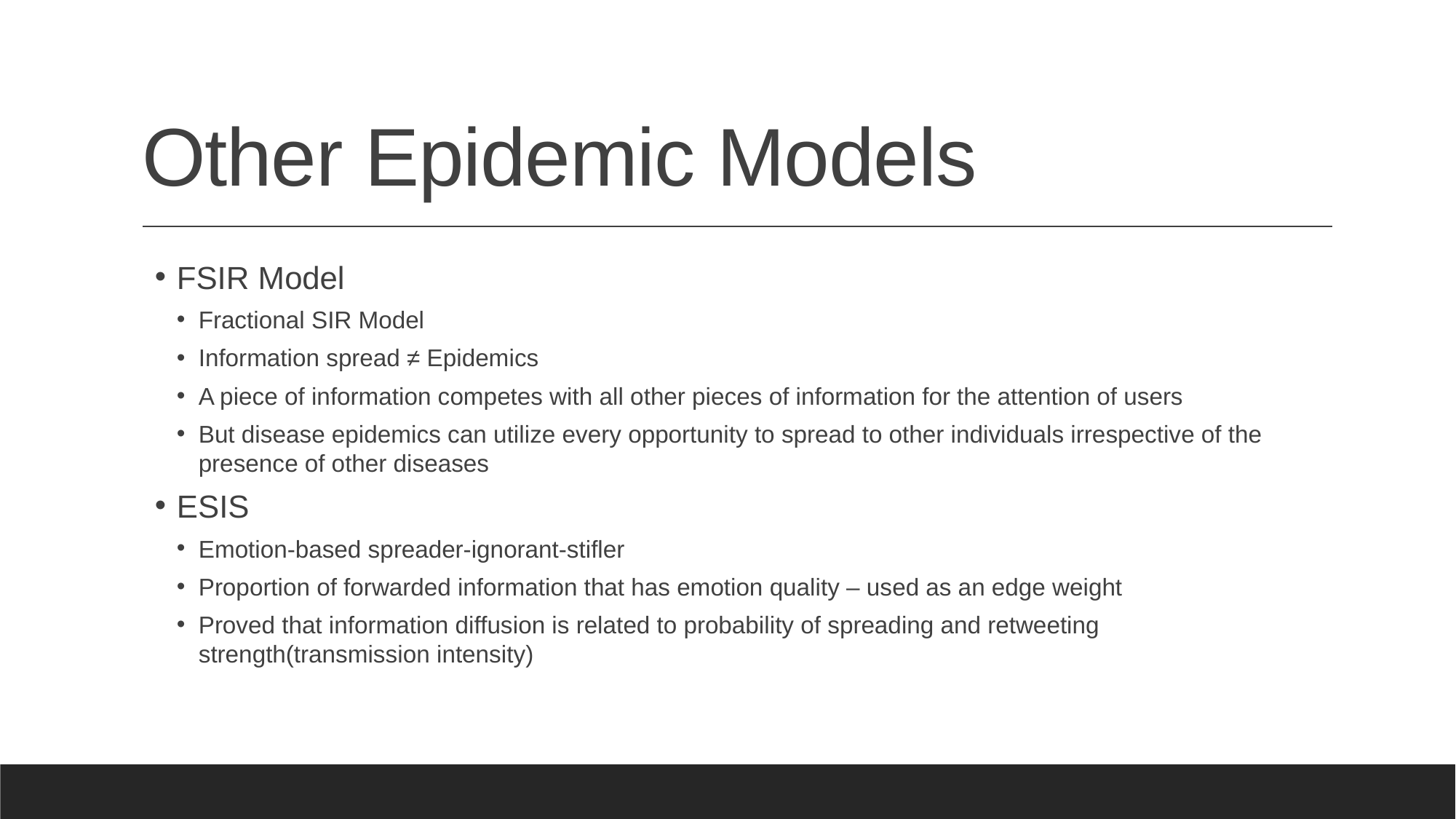

# Other Epidemic Models
FSIR Model
Fractional SIR Model
Information spread ≠ Epidemics
A piece of information competes with all other pieces of information for the attention of users
But disease epidemics can utilize every opportunity to spread to other individuals irrespective of the presence of other diseases
ESIS
Emotion-based spreader-ignorant-stifler
Proportion of forwarded information that has emotion quality – used as an edge weight
Proved that information diffusion is related to probability of spreading and retweeting strength(transmission intensity)